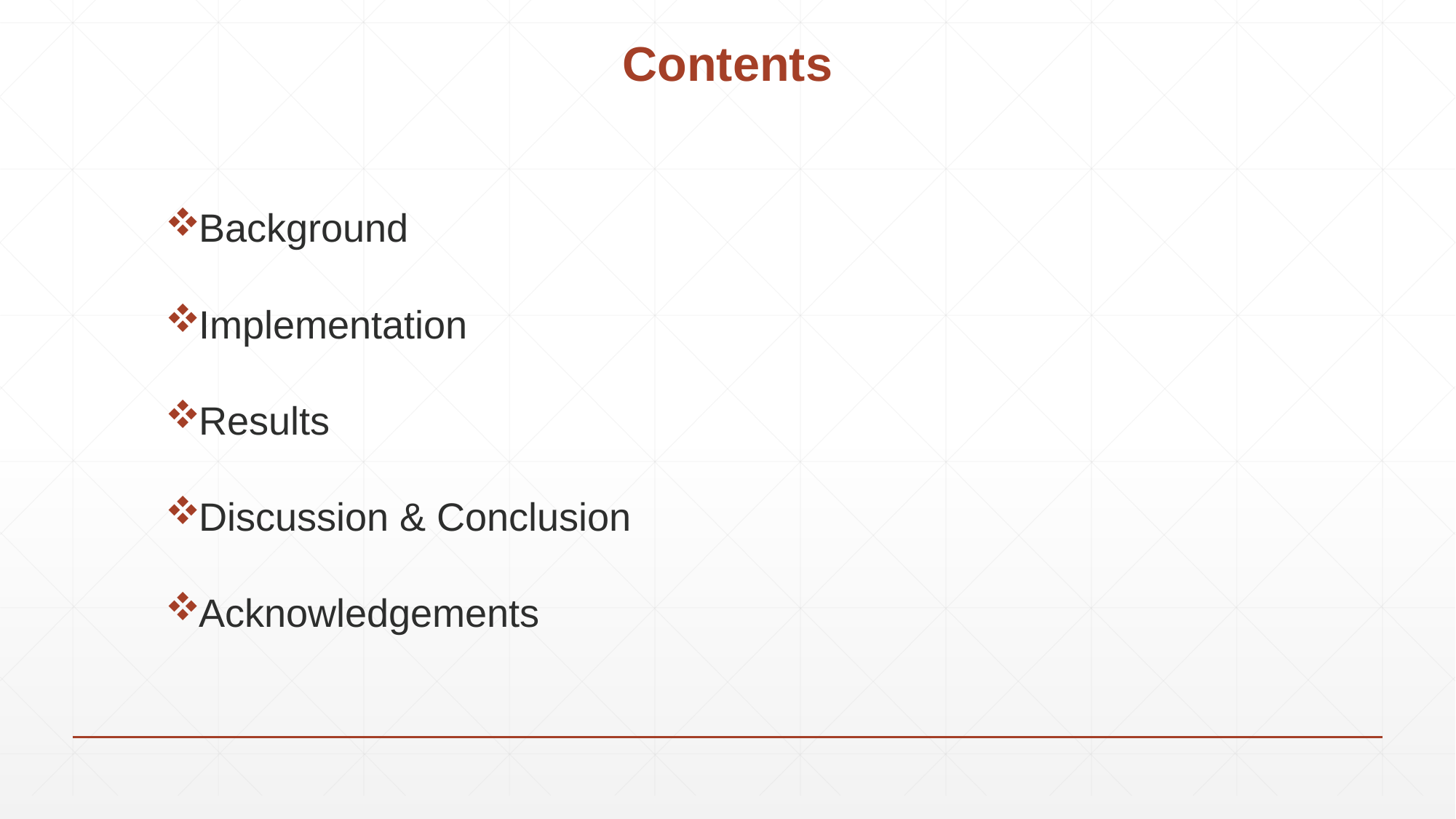

# Contents
Background
Implementation
Results
Discussion & Conclusion
Acknowledgements